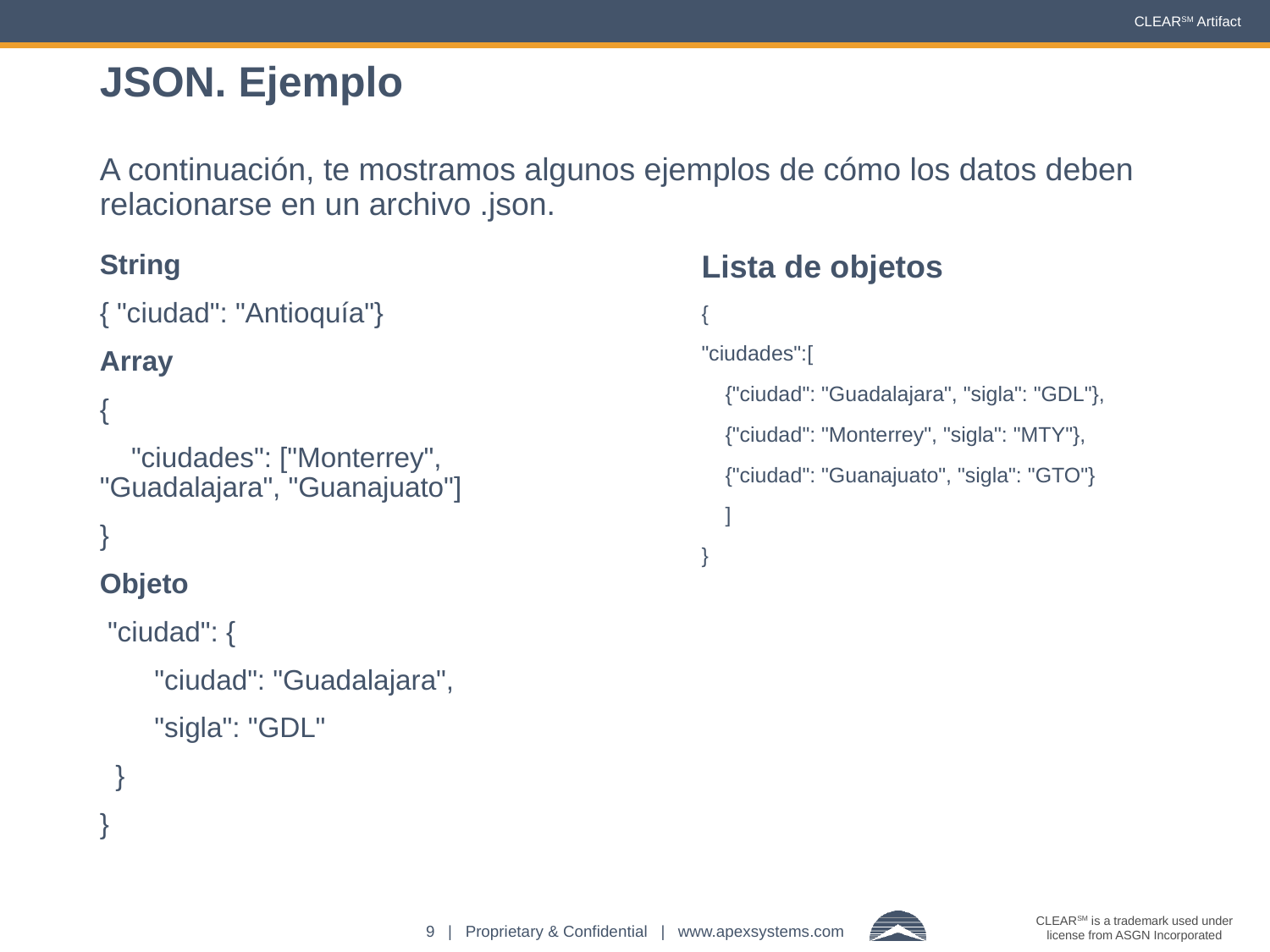

# JSON. Ejemplo
A continuación, te mostramos algunos ejemplos de cómo los datos deben relacionarse en un archivo .json.

String
{ "ciudad": "Antioquía"}
Array
{
    "ciudades": ["Monterrey", "Guadalajara", "Guanajuato"]
}
Objeto
 "ciudad": {
       "ciudad": "Guadalajara",
       "sigla": "GDL"
  }
}
Lista de objetos
{
"ciudades":[
    {"ciudad": "Guadalajara", "sigla": "GDL"},
    {"ciudad": "Monterrey", "sigla": "MTY"},
    {"ciudad": "Guanajuato", "sigla": "GTO"}
    ]
}